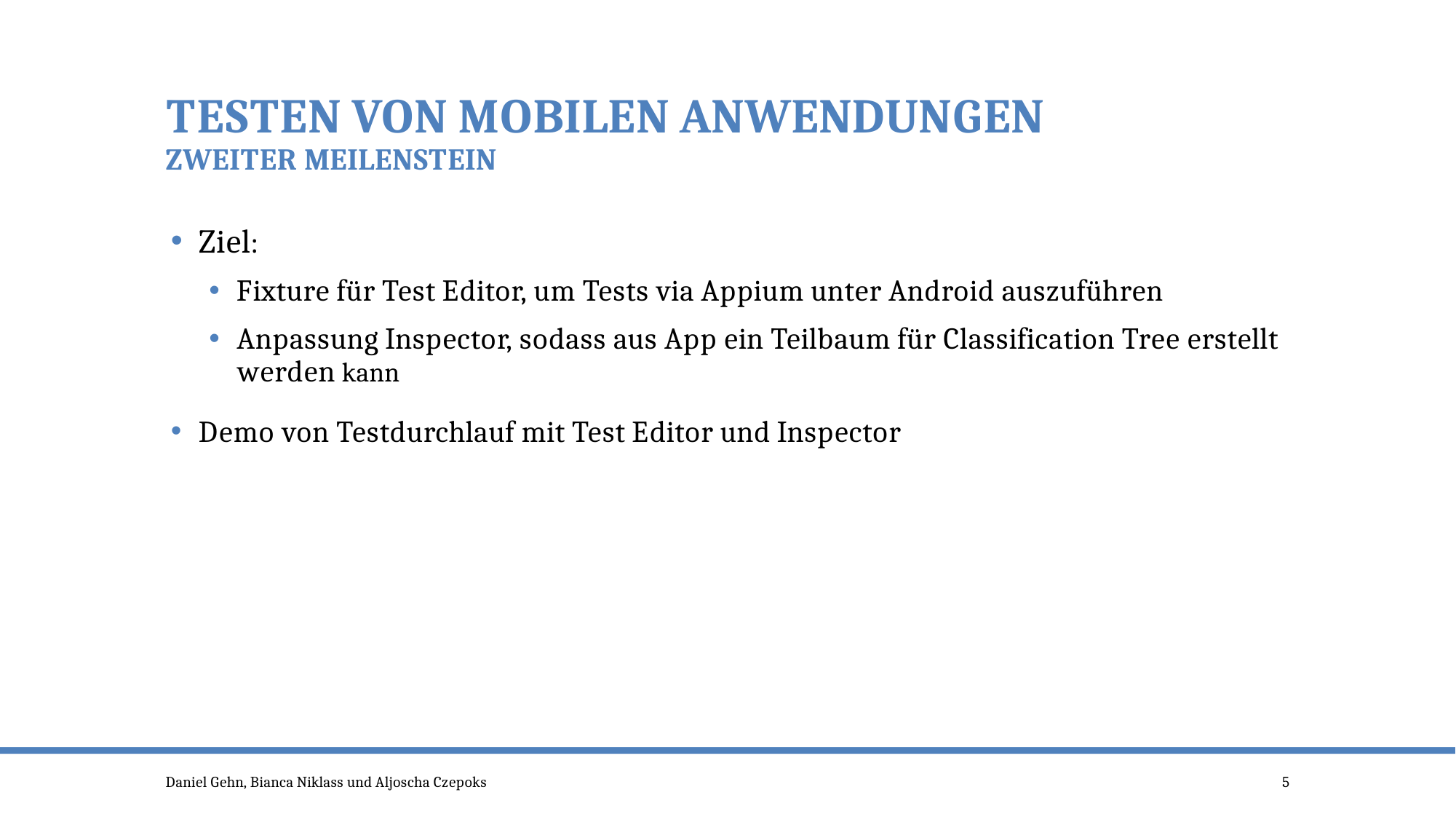

# Testen von mobilen Anwendungen Zweiter Meilenstein
Ziel:
Fixture für Test Editor, um Tests via Appium unter Android auszuführen
Anpassung Inspector, sodass aus App ein Teilbaum für Classification Tree erstellt werden kann
Demo von Testdurchlauf mit Test Editor und Inspector
Daniel Gehn, Bianca Niklass und Aljoscha Czepoks
5